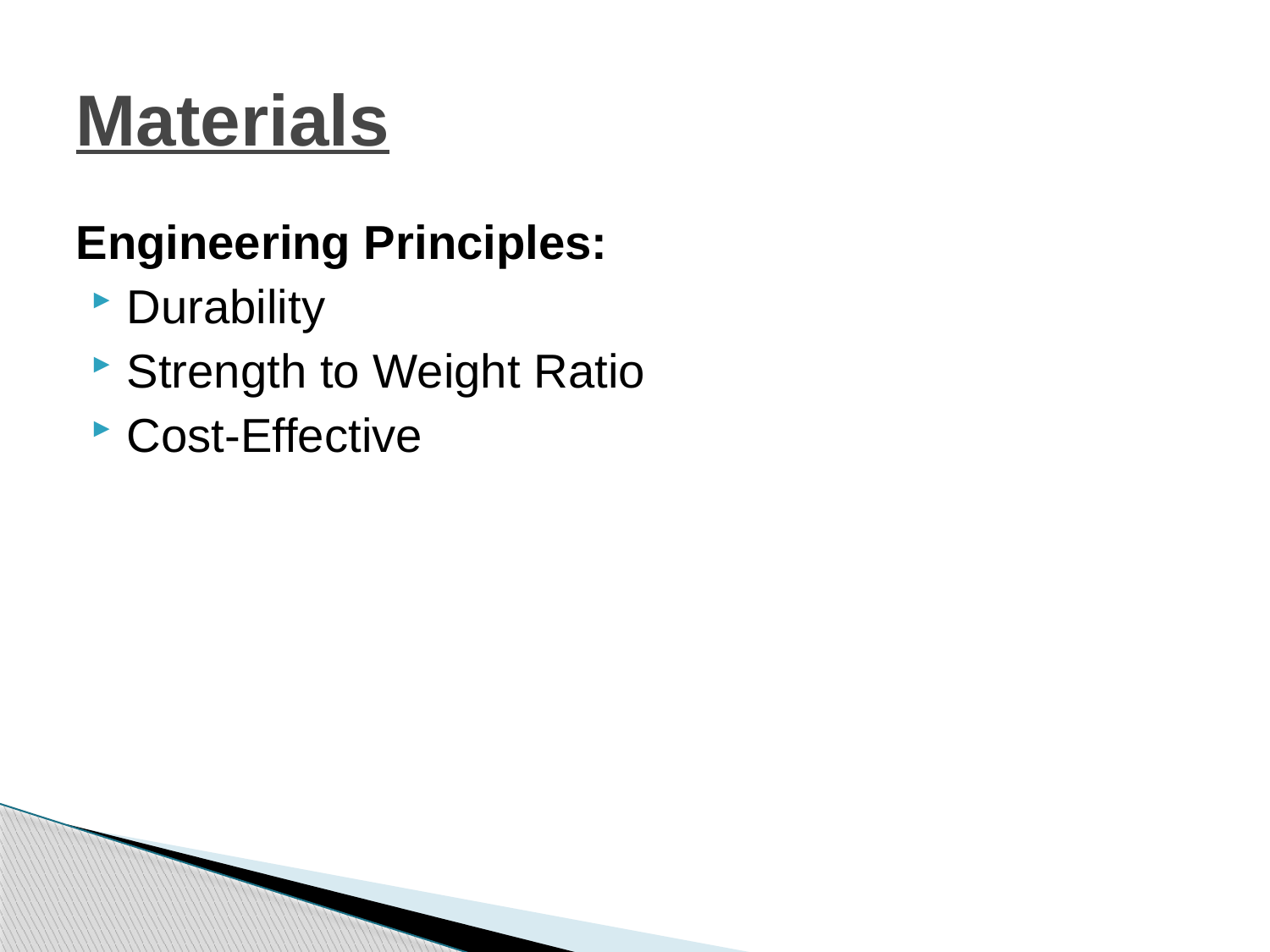

# Materials
Engineering Principles:
Durability
Strength to Weight Ratio
Cost-Effective